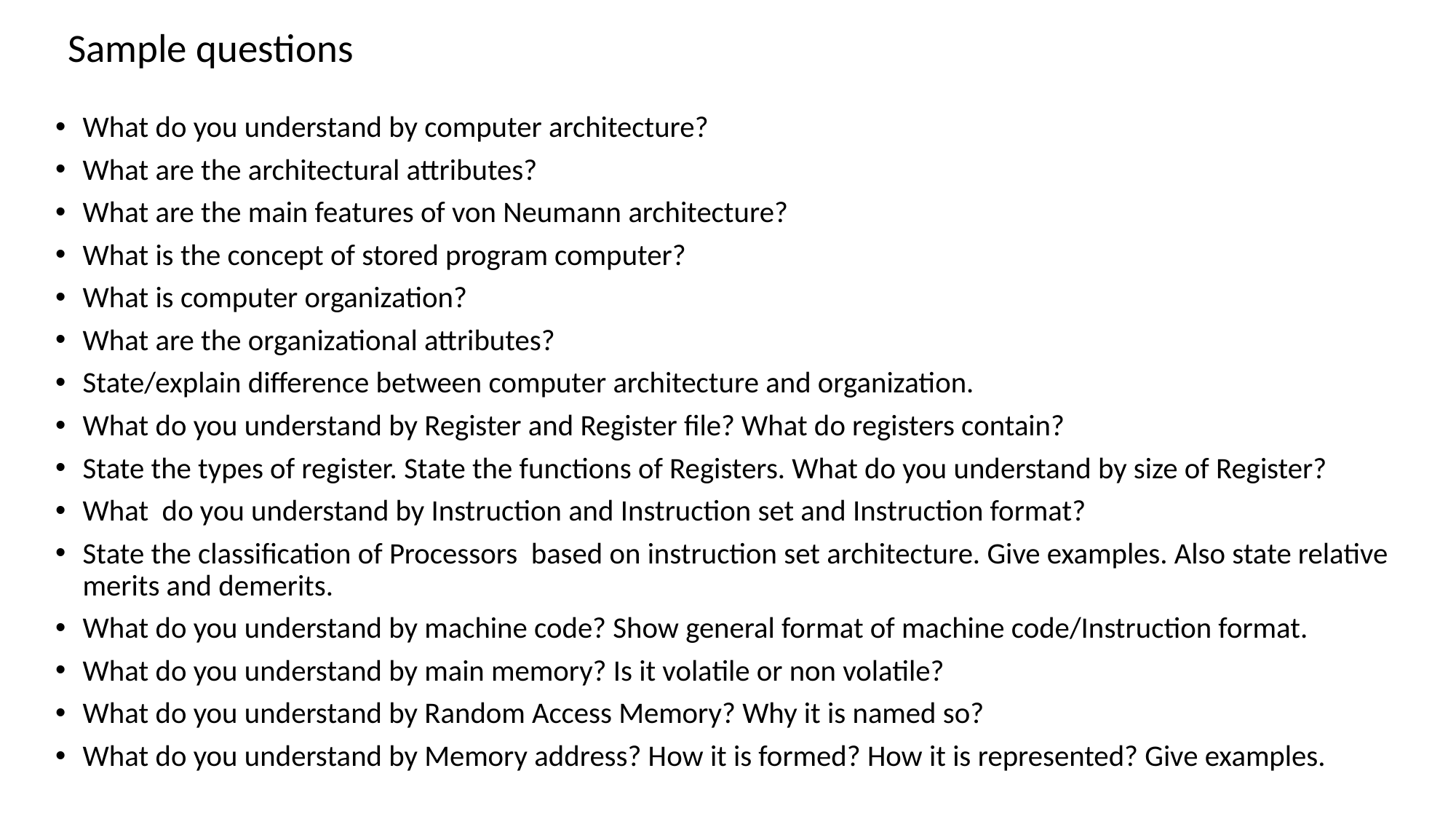

# Sample questions
What do you understand by computer architecture?
What are the architectural attributes?
What are the main features of von Neumann architecture?
What is the concept of stored program computer?
What is computer organization?
What are the organizational attributes?
State/explain difference between computer architecture and organization.
What do you understand by Register and Register file? What do registers contain?
State the types of register. State the functions of Registers. What do you understand by size of Register?
What  do you understand by Instruction and Instruction set and Instruction format?
State the classification of Processors  based on instruction set architecture. Give examples. Also state relative merits and demerits.
What do you understand by machine code? Show general format of machine code/Instruction format.
What do you understand by main memory? Is it volatile or non volatile?
What do you understand by Random Access Memory? Why it is named so?
What do you understand by Memory address? How it is formed? How it is represented? Give examples.